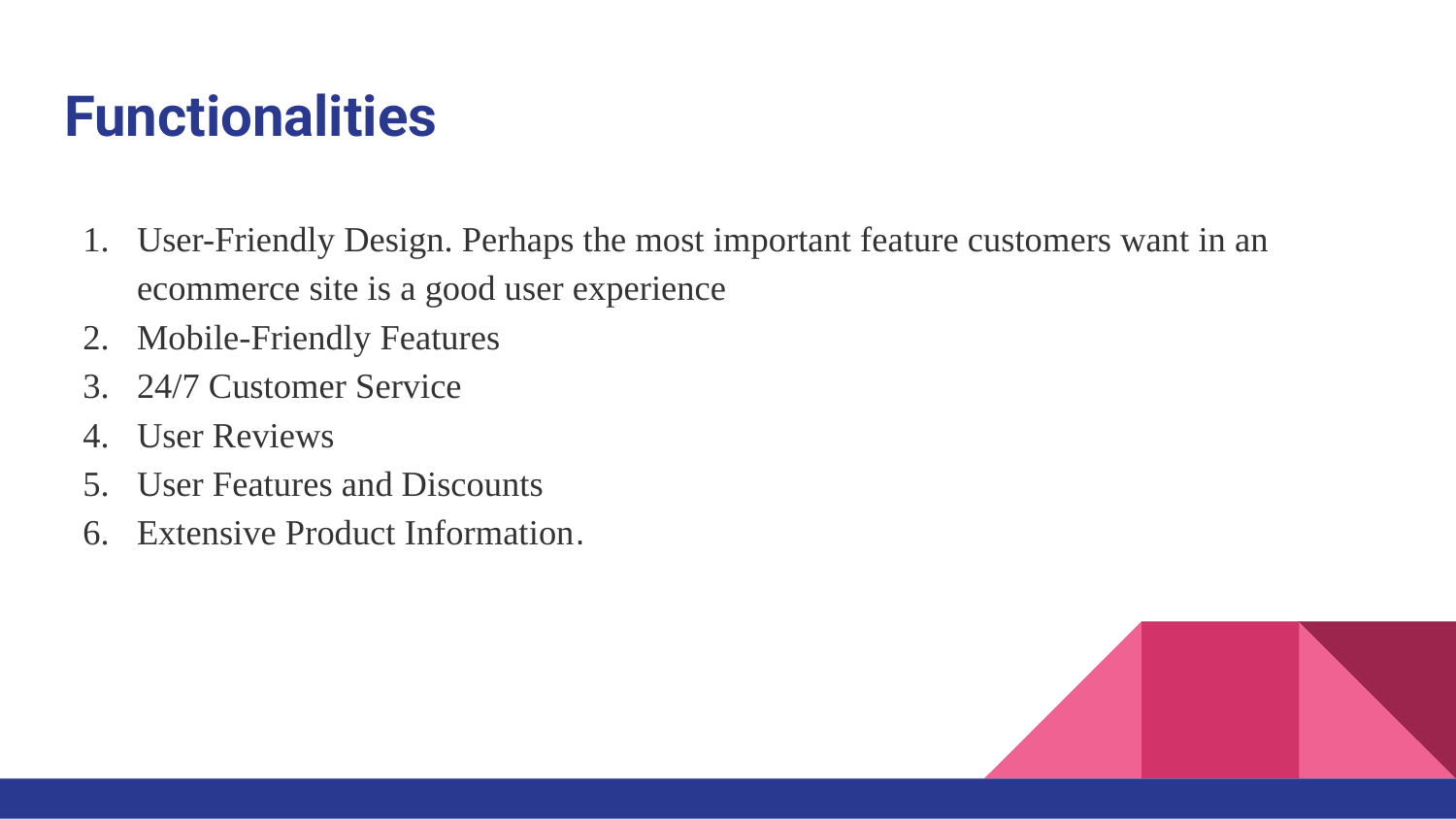

# Functionalities
User-Friendly Design. Perhaps the most important feature customers want in an ecommerce site is a good user experience
Mobile-Friendly Features
24/7 Customer Service
User Reviews
User Features and Discounts
Extensive Product Information.